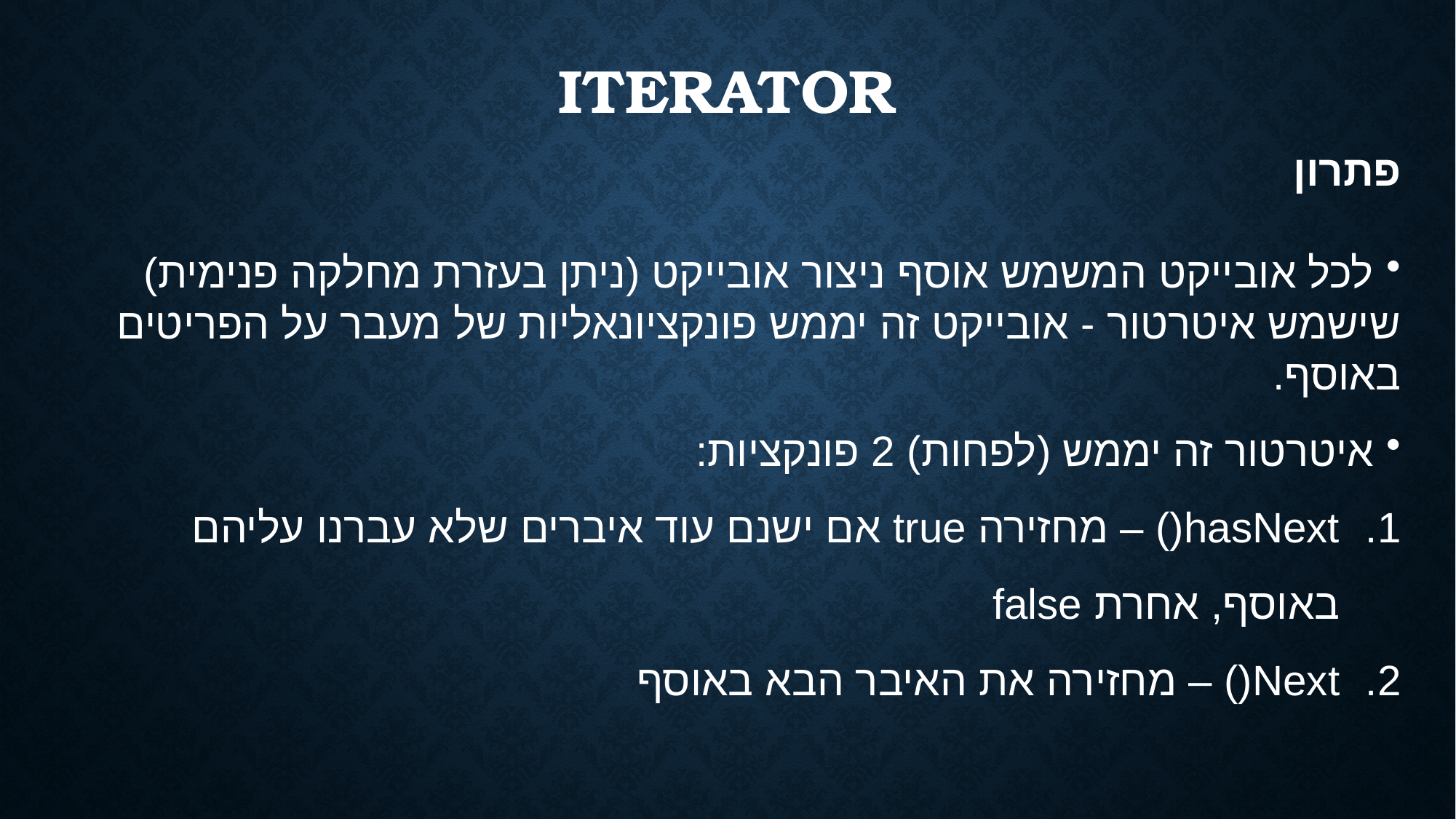

Iterator
פתרון

 לכל אובייקט המשמש אוסף ניצור אובייקט (ניתן בעזרת מחלקה פנימית) שישמש איטרטור - אובייקט זה יממש פונקציונאליות של מעבר על הפריטים באוסף.
 איטרטור זה יממש (לפחות) 2 פונקציות:
hasNext() – מחזירה true אם ישנם עוד איברים שלא עברנו עליהם באוסף, אחרת false
Next() – מחזירה את האיבר הבא באוסף